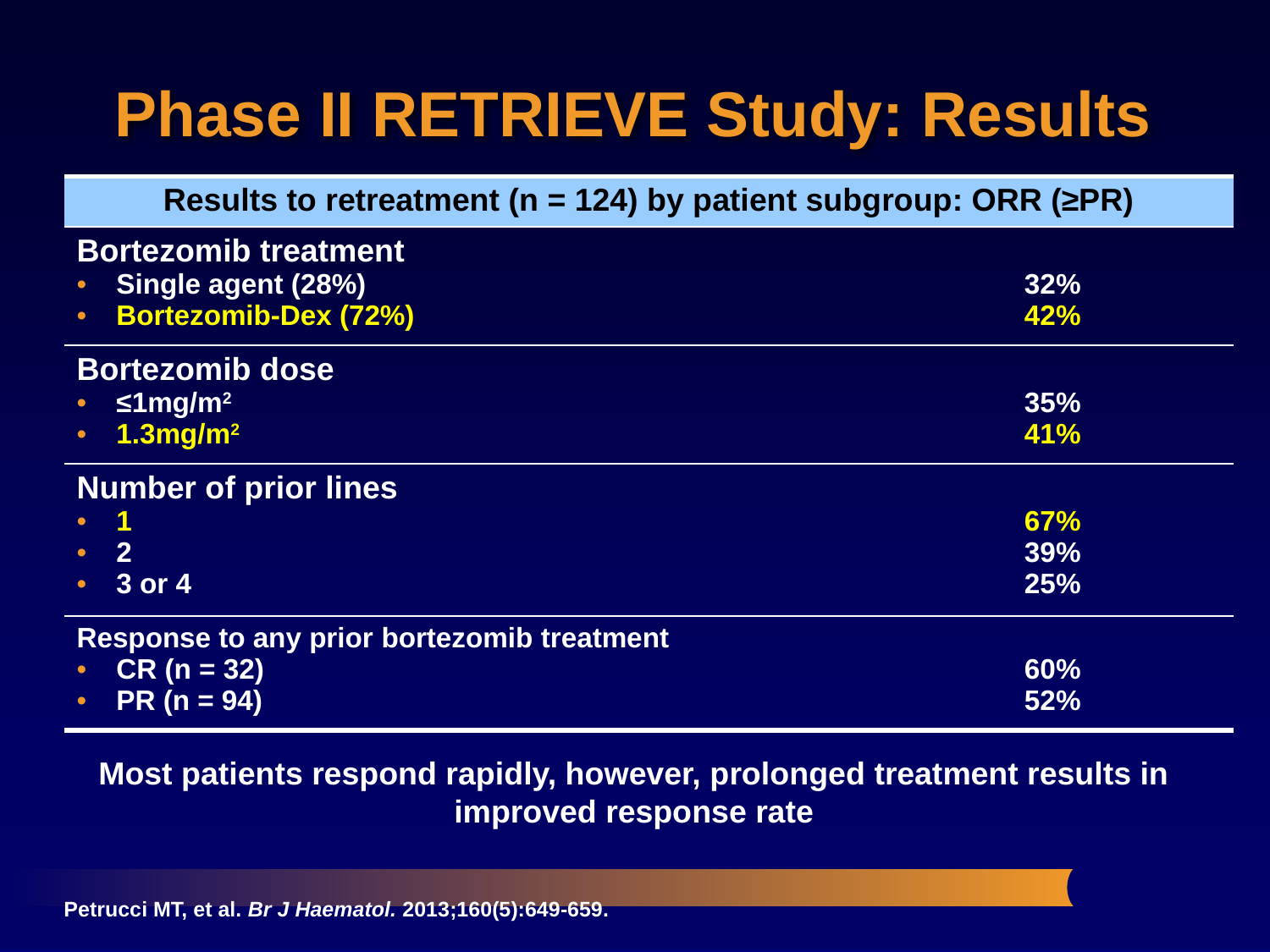

Phase II RETRIEVE Study: Results
| Results to retreatment (n = 124) by patient subgroup: ORR (≥PR) |  |
| --- | --- |
| Bortezomib treatment Single agent (28%) Bortezomib-Dex (72%) | 32% 42% |
| Bortezomib dose ≤1mg/m2 1.3mg/m2 | 35% 41% |
| Number of prior lines 1 2 3 or 4 | 67% 39% 25% |
| Response to any prior bortezomib treatment CR (n = 32) PR (n = 94) | 60% 52% |
Most patients respond rapidly, however, prolonged treatment results in improved response rate
Petrucci MT, et al. Br J Haematol. 2013;160(5):649-659.